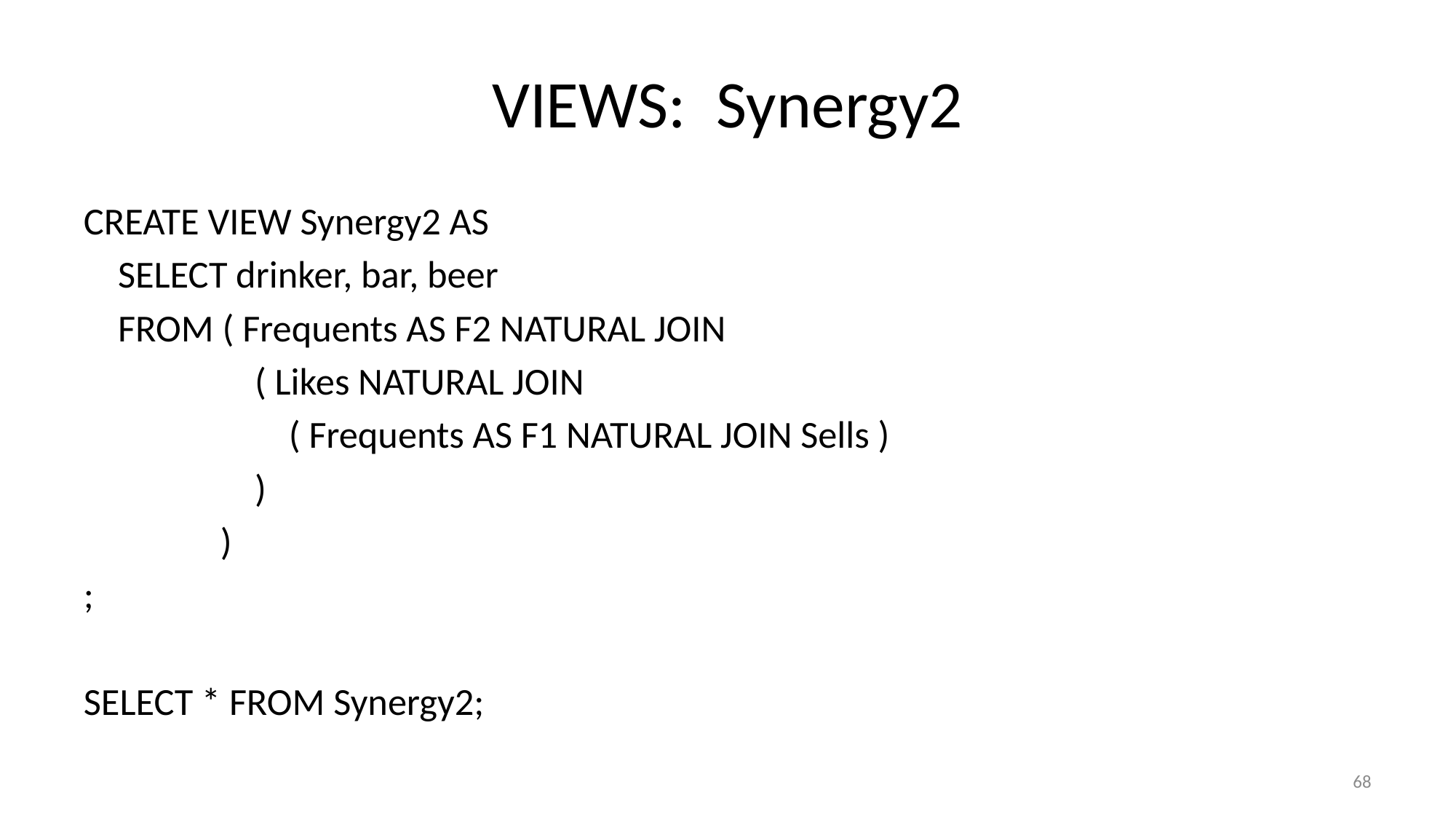

# VIEWS:  Synergy2
CREATE VIEW Synergy2 AS
    SELECT drinker, bar, beer
    FROM ( Frequents AS F2 NATURAL JOIN
                    ( Likes NATURAL JOIN
                        ( Frequents AS F1 NATURAL JOIN Sells )
                    )
                )
;

SELECT * FROM Synergy2;

68